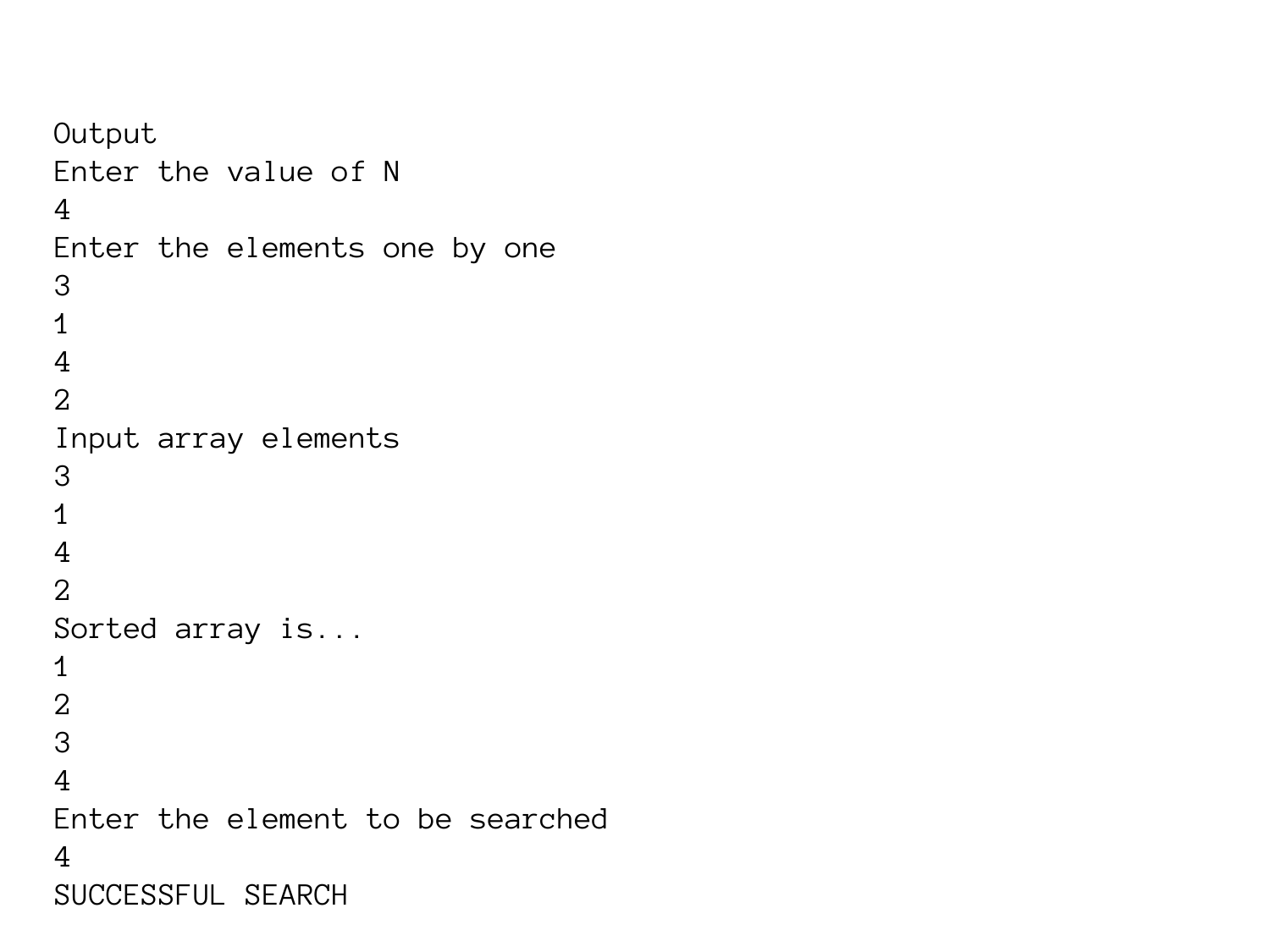

Output
Enter the value of N
4
Enter the elements one by one
3
1
4
2
Input array elements
3
1
4
2
Sorted array is...
1
2
3
4
Enter the element to be searched
4
SUCCESSFUL SEARCH